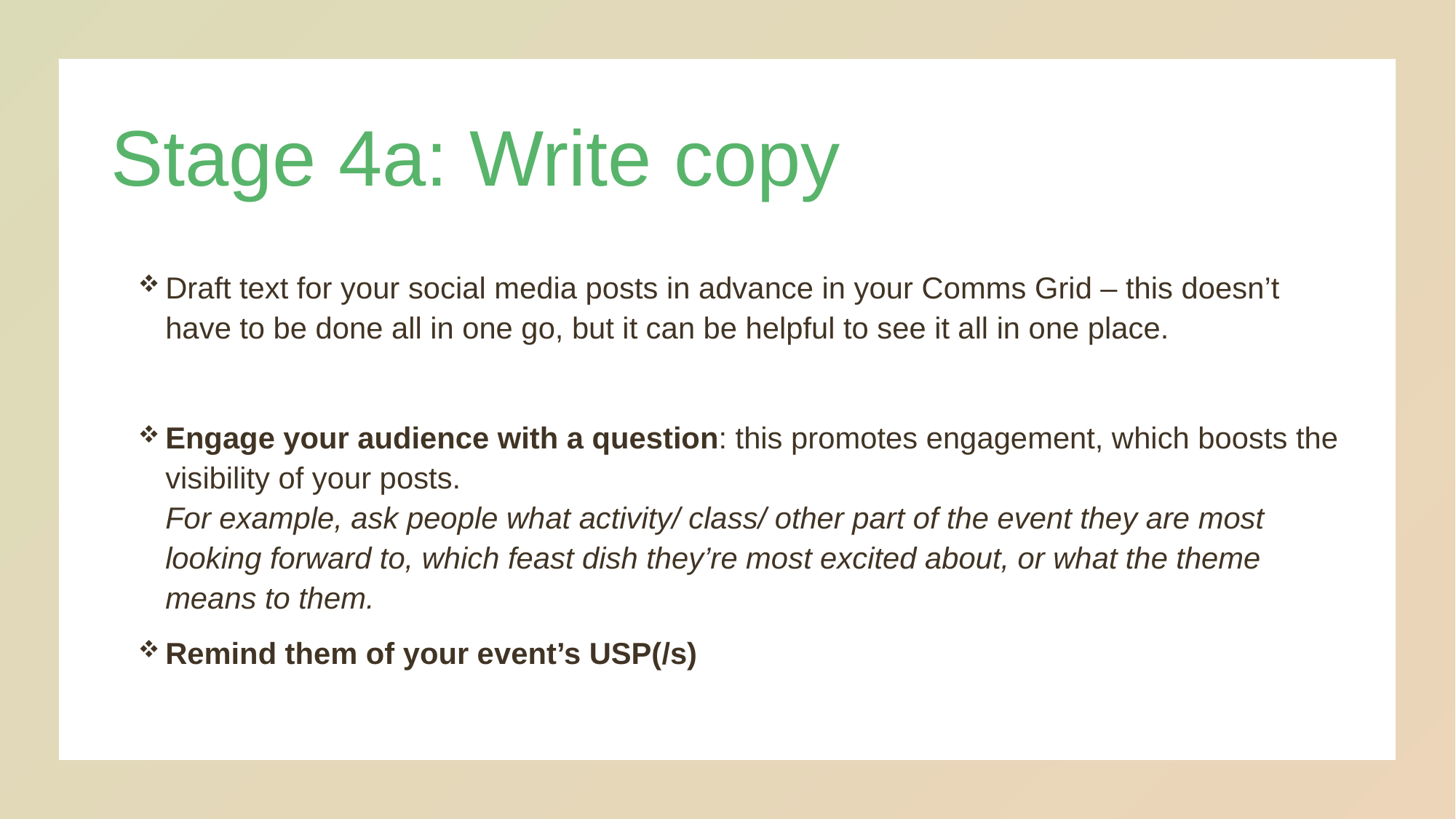

Stage 4a: Write copy
Draft text for your social media posts in advance in your Comms Grid – this doesn’t have to be done all in one go, but it can be helpful to see it all in one place.

Engage your audience with a question: this promotes engagement, which boosts the visibility of your posts.
For example, ask people what activity/ class/ other part of the event they are most looking forward to, which feast dish they’re most excited about, or what the theme means to them.
Remind them of your event’s USP(/s)